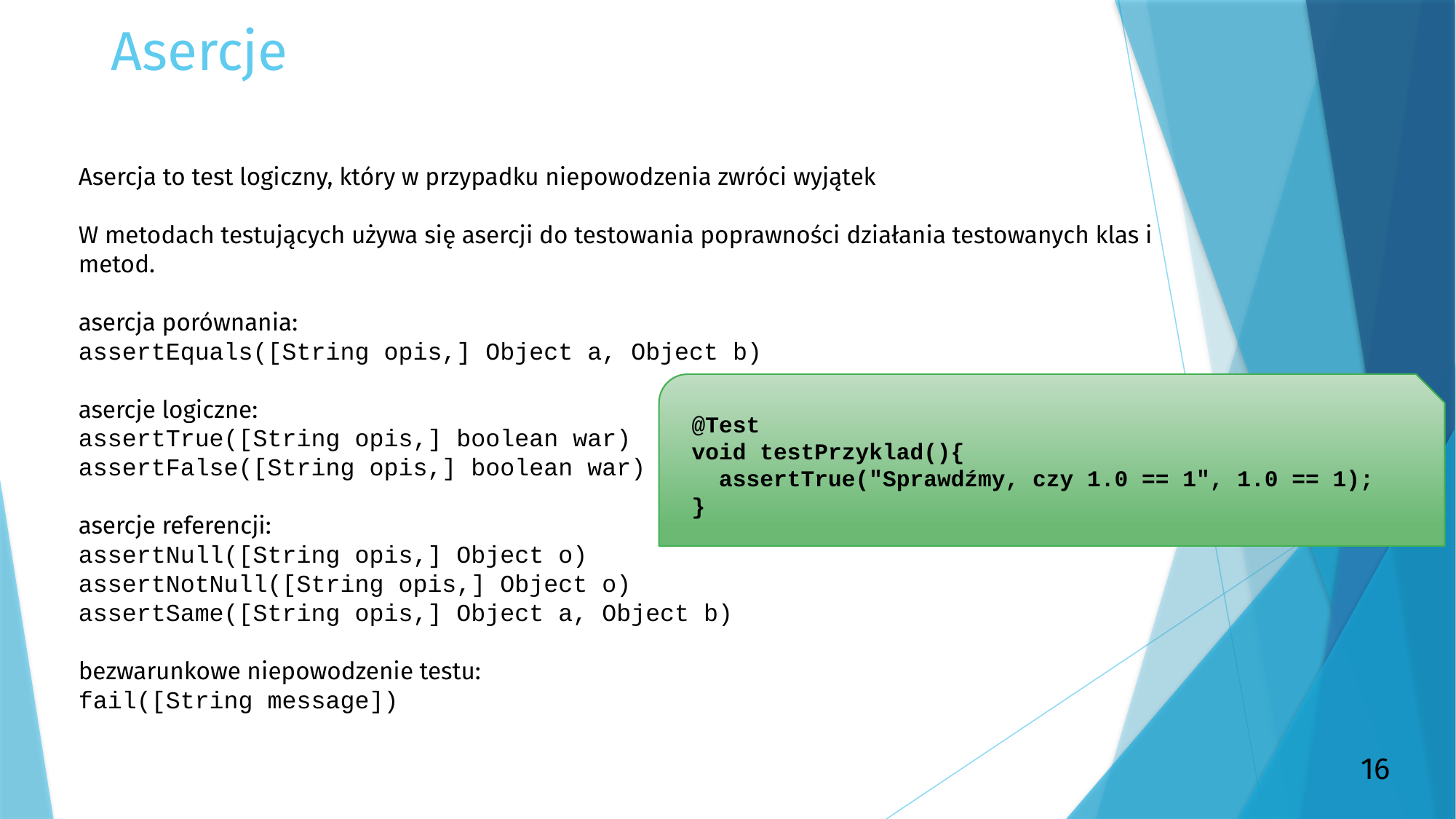

# Asercje
Asercja to test logiczny, który w przypadku niepowodzenia zwróci wyjątek

W metodach testujących używa się asercji do testowania poprawności działania testowanych klas i metod.

asercja porównania:
assertEquals([String opis,] Object a, Object b)

asercje logiczne:
assertTrue([String opis,] boolean war)
assertFalse([String opis,] boolean war)

asercje referencji:
assertNull([String opis,] Object o)
assertNotNull([String opis,] Object o)
assertSame([String opis,] Object a, Object b)

bezwarunkowe niepowodzenie testu:
fail([String message])
 @Test
 void testPrzyklad(){
   assertTrue("Sprawdźmy, czy 1.0 == 1", 1.0 == 1);
 }
16